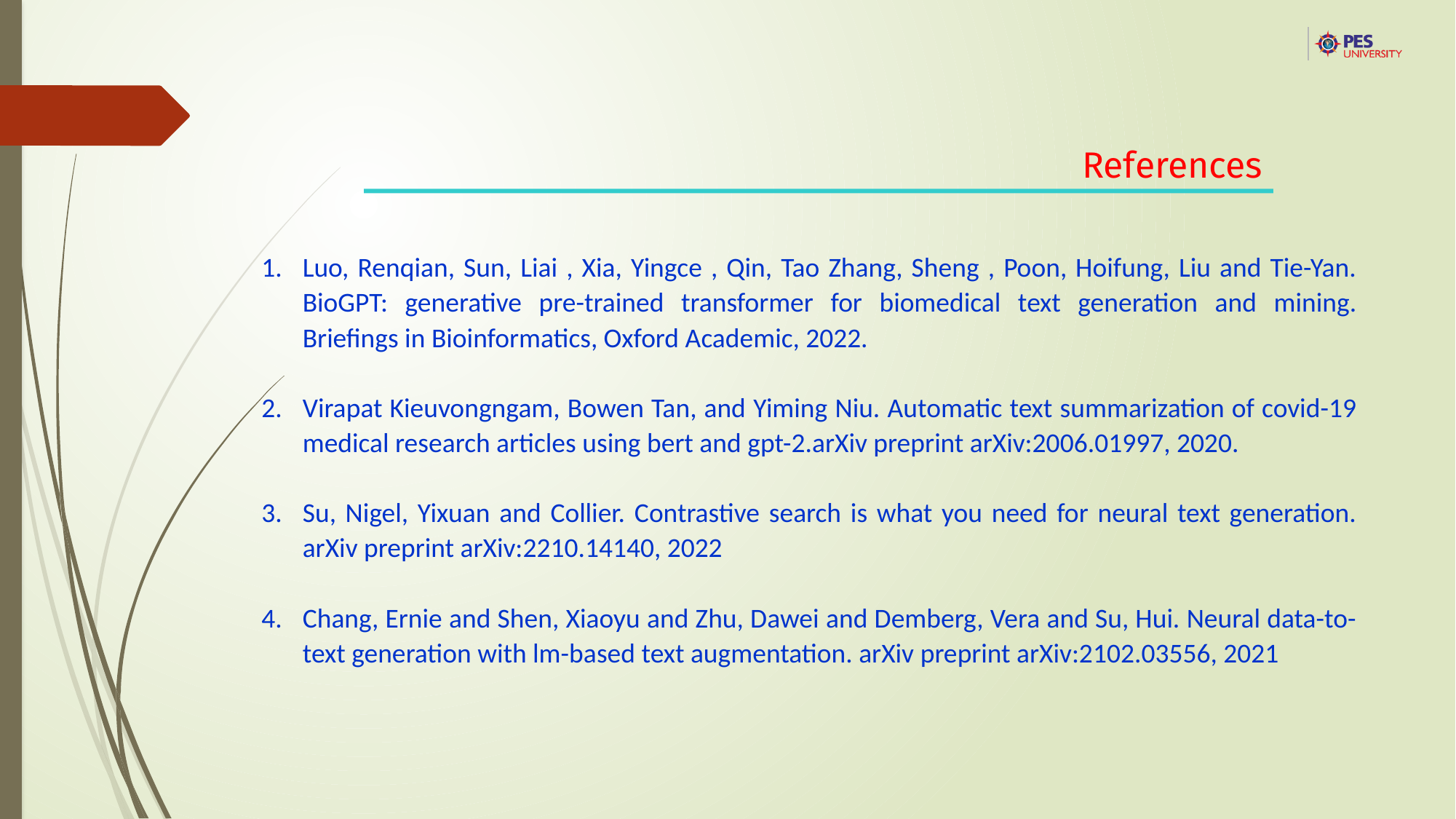

References

Luo, Renqian, Sun, Liai , Xia, Yingce , Qin, Tao Zhang, Sheng , Poon, Hoifung, Liu and Tie-Yan. BioGPT: generative pre-trained transformer for biomedical text generation and mining. Briefings in Bioinformatics, Oxford Academic, 2022.

Virapat Kieuvongngam, Bowen Tan, and Yiming Niu. Automatic text summarization of covid-19 medical research articles using bert and gpt-2.arXiv preprint arXiv:2006.01997, 2020.

Su, Nigel, Yixuan and Collier. Contrastive search is what you need for neural text generation. arXiv preprint arXiv:2210.14140, 2022

Chang, Ernie and Shen, Xiaoyu and Zhu, Dawei and Demberg, Vera and Su, Hui. Neural data-to-text generation with lm-based text augmentation. arXiv preprint arXiv:2102.03556, 2021